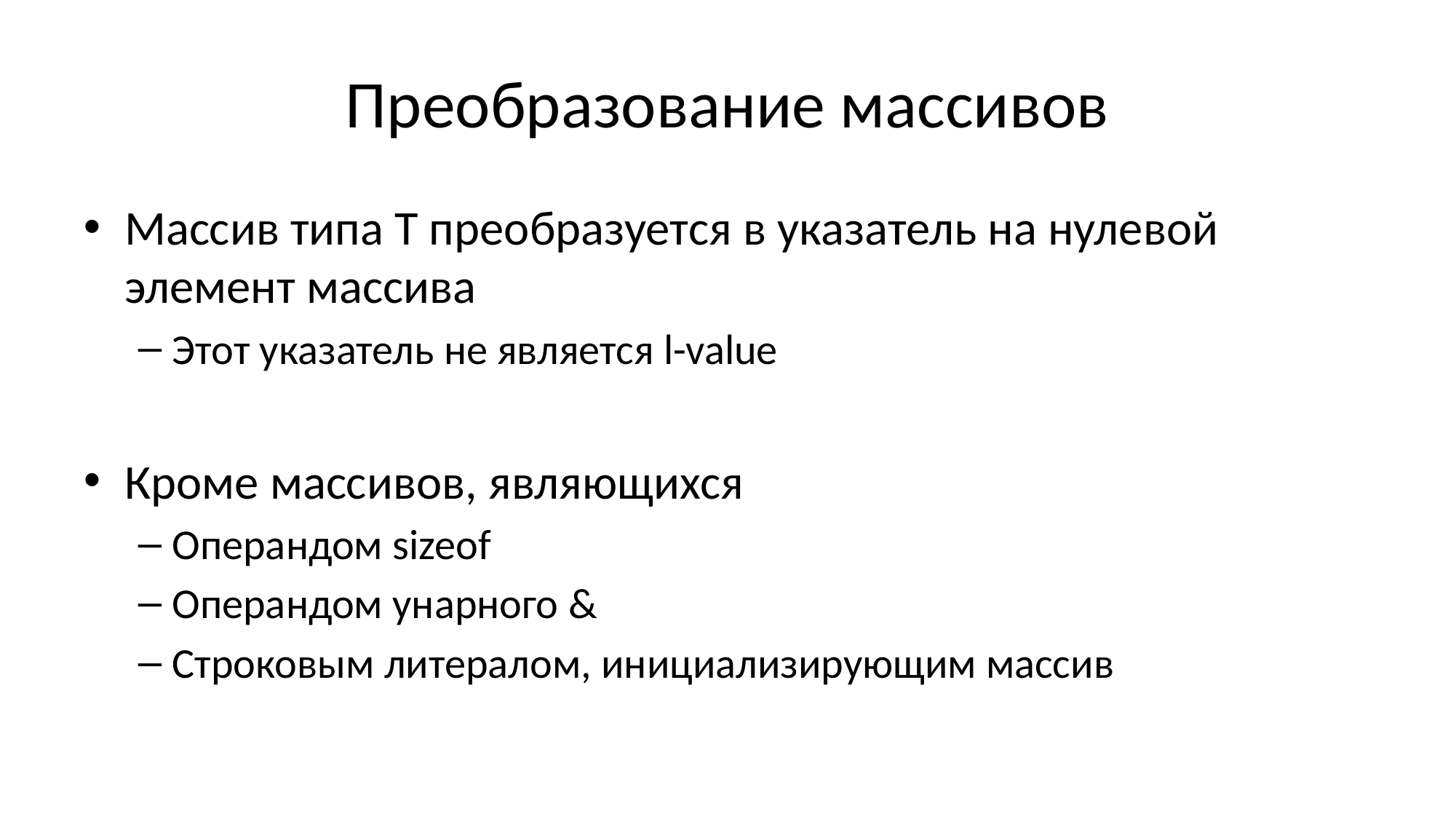

# Преобразование массивов
Массив типа Т преобразуется в указатель на нулевой элемент массива
Этот указатель не является l-value

Кроме массивов, являющихся
Операндом sizeof
Операндом унарного &
Строковым литералом, инициализирующим массив